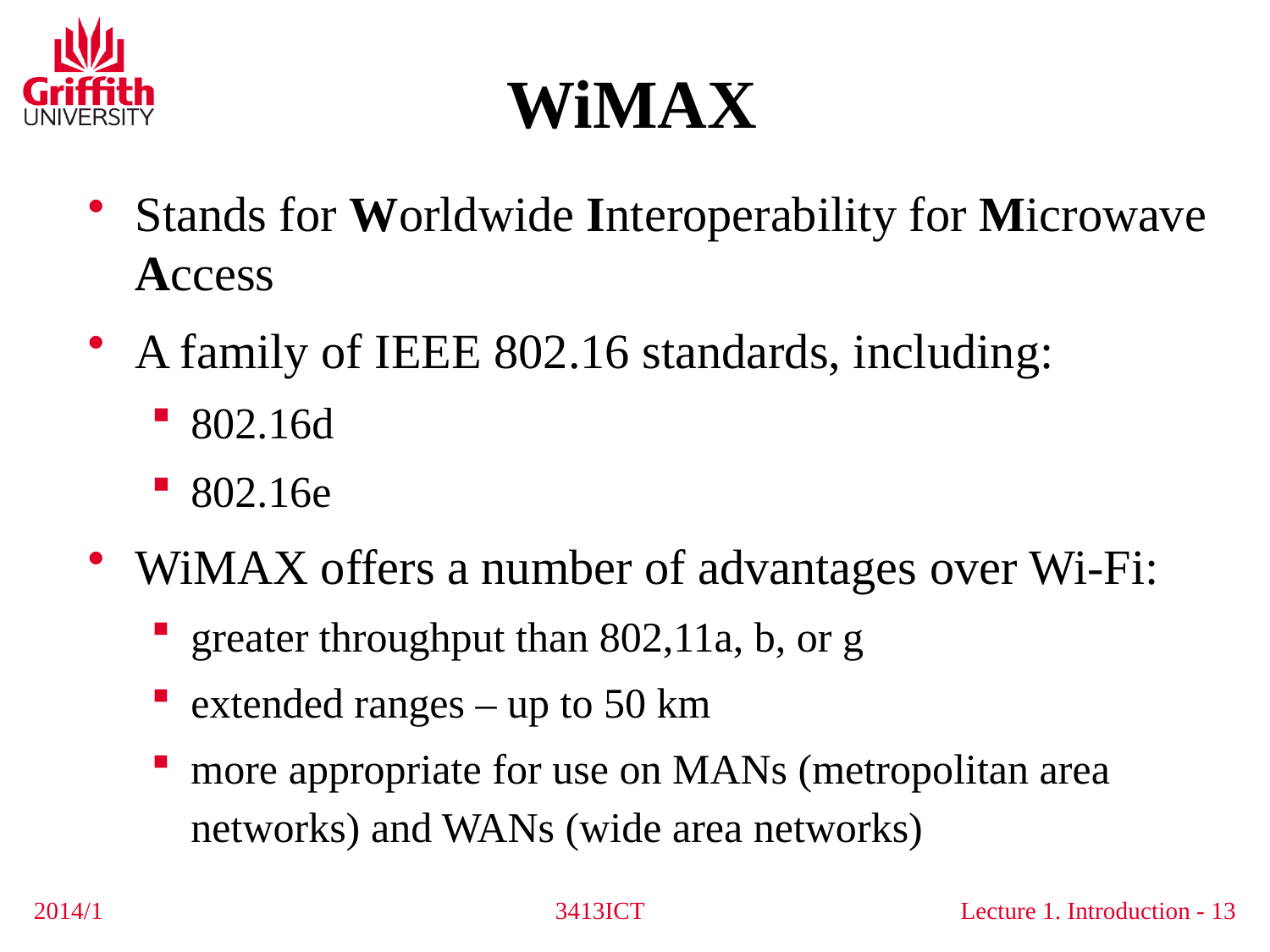

# WiMAX
Stands for Worldwide Interoperability for Microwave Access
A family of IEEE 802.16 standards, including:
802.16d
802.16e
WiMAX offers a number of advantages over Wi-Fi:
greater throughput than 802,11a, b, or g
extended ranges – up to 50 km
more appropriate for use on MANs (metropolitan area networks) and WANs (wide area networks)

2014/1
3413ICT
13